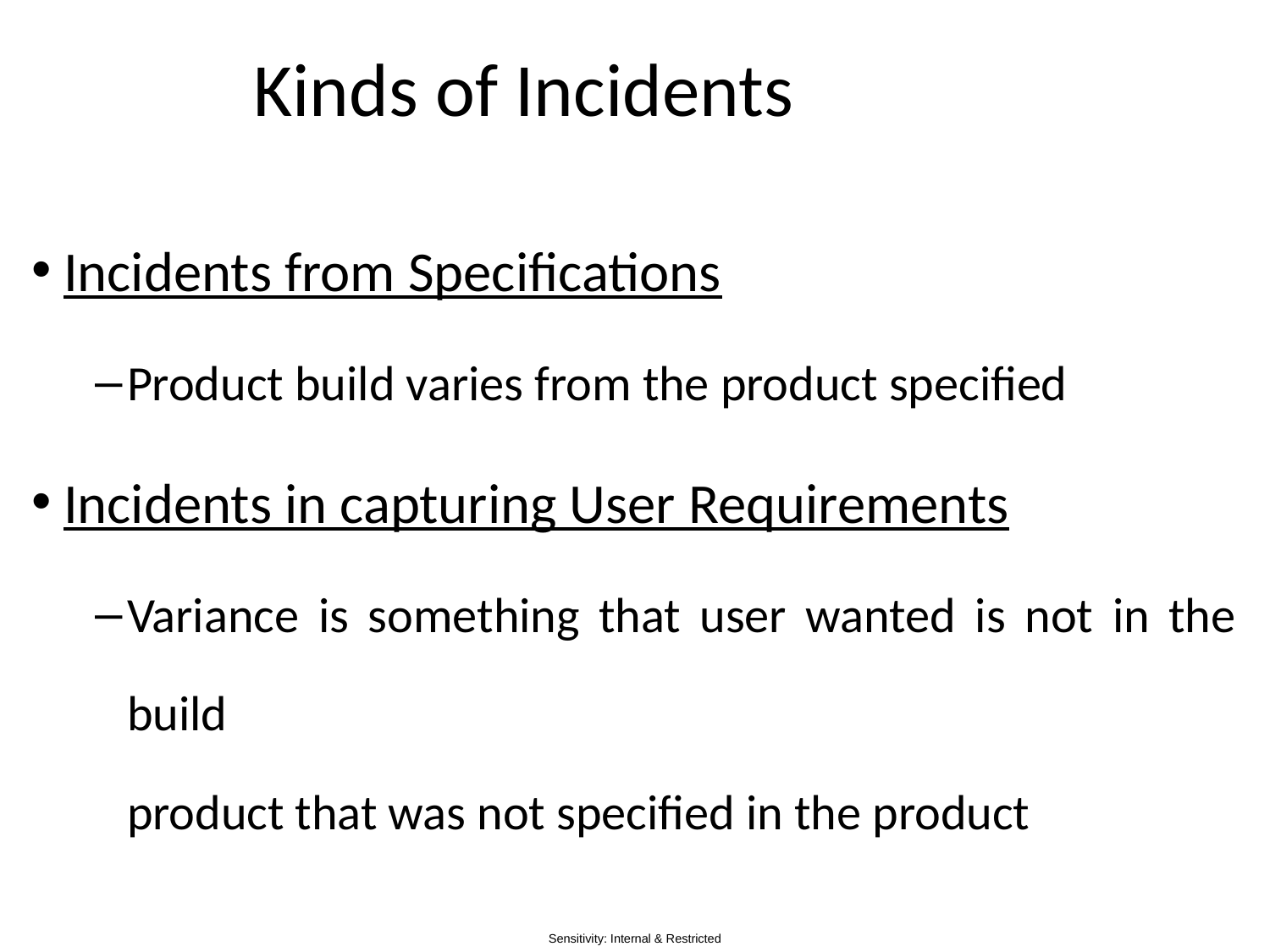

# Kinds of Incidents
Incidents from Specifications
Product build varies from the product specified
Incidents in capturing User Requirements
Variance is something that user wanted is not in the build
product that was not specified in the product